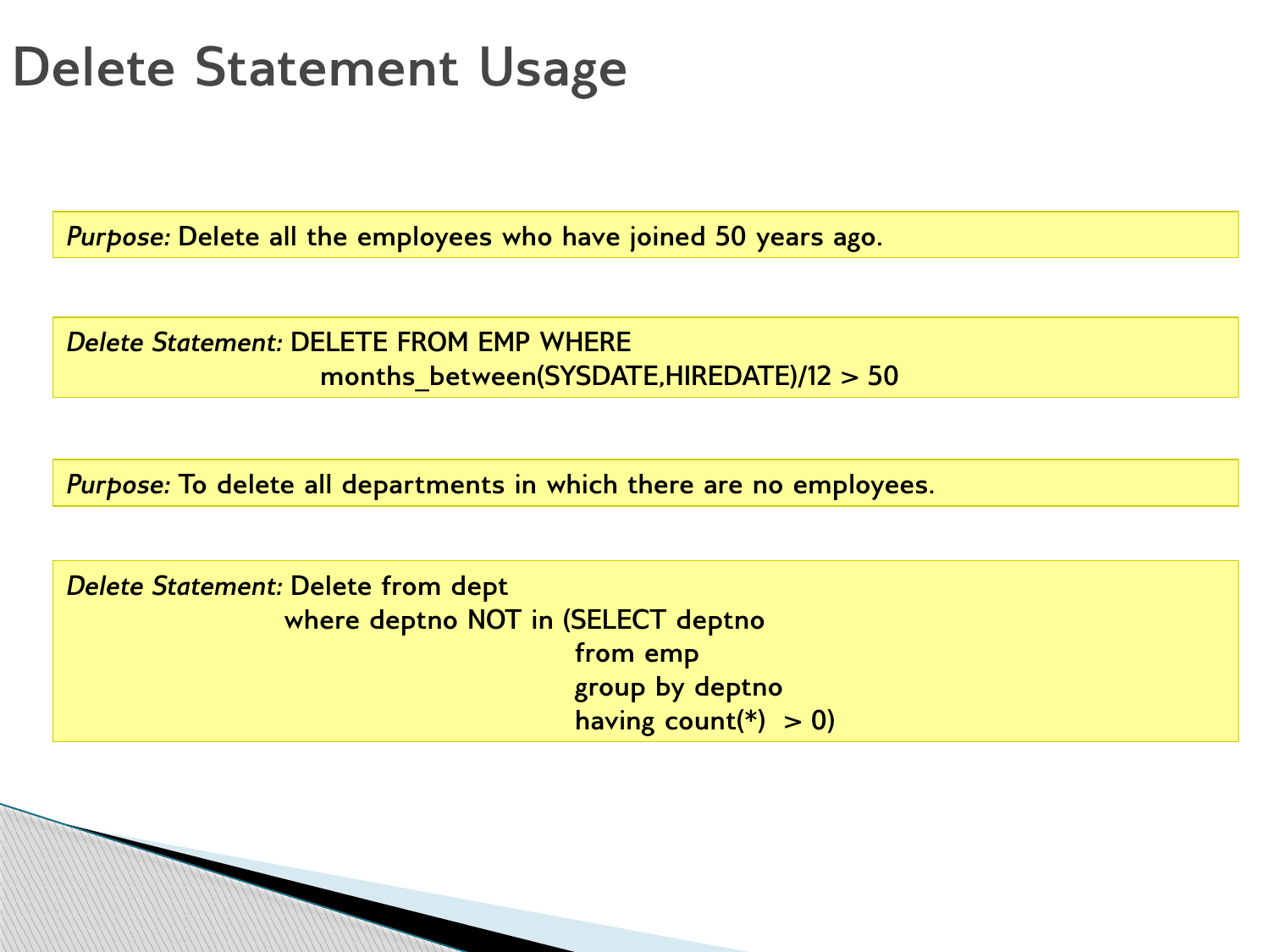

# Delete Statement Usage
Purpose: Delete all the employees who have joined 50 years ago.
Delete Statement: DELETE FROM EMP WHERE
                            months_between(SYSDATE,HIREDATE)/12 > 50
Purpose: To delete all departments in which there are no employees.
Delete Statement: Delete from dept
                        where deptno NOT in (SELECT deptno
                                                        from emp
                                                        group by deptno
                                                        having count(*)  > 0)